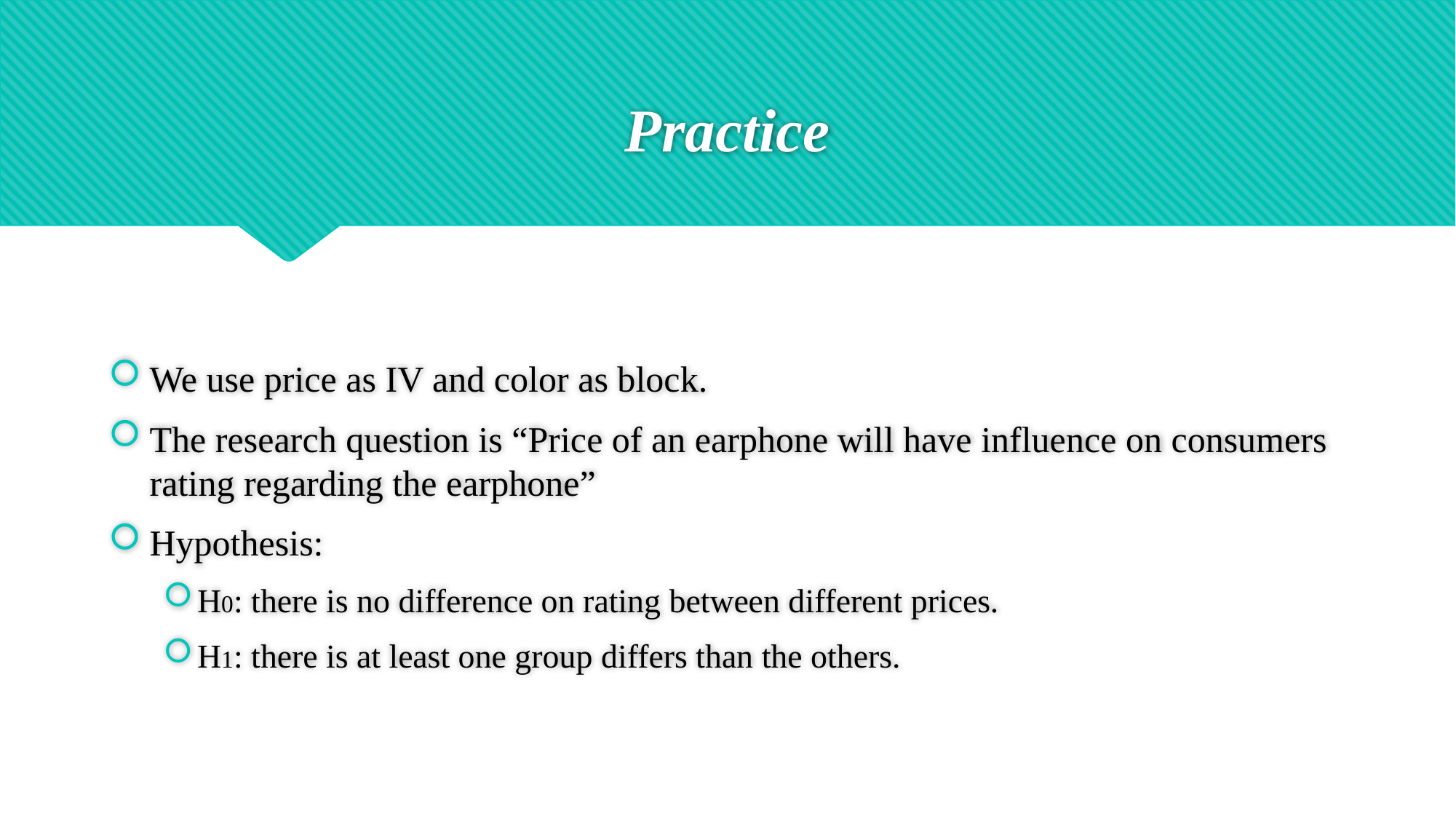

# Practice
We use price as IV and color as block.
The research question is “Price of an earphone will have influence on consumers rating regarding the earphone”
Hypothesis:
H0: there is no difference on rating between different prices.
H1: there is at least one group differs than the others.